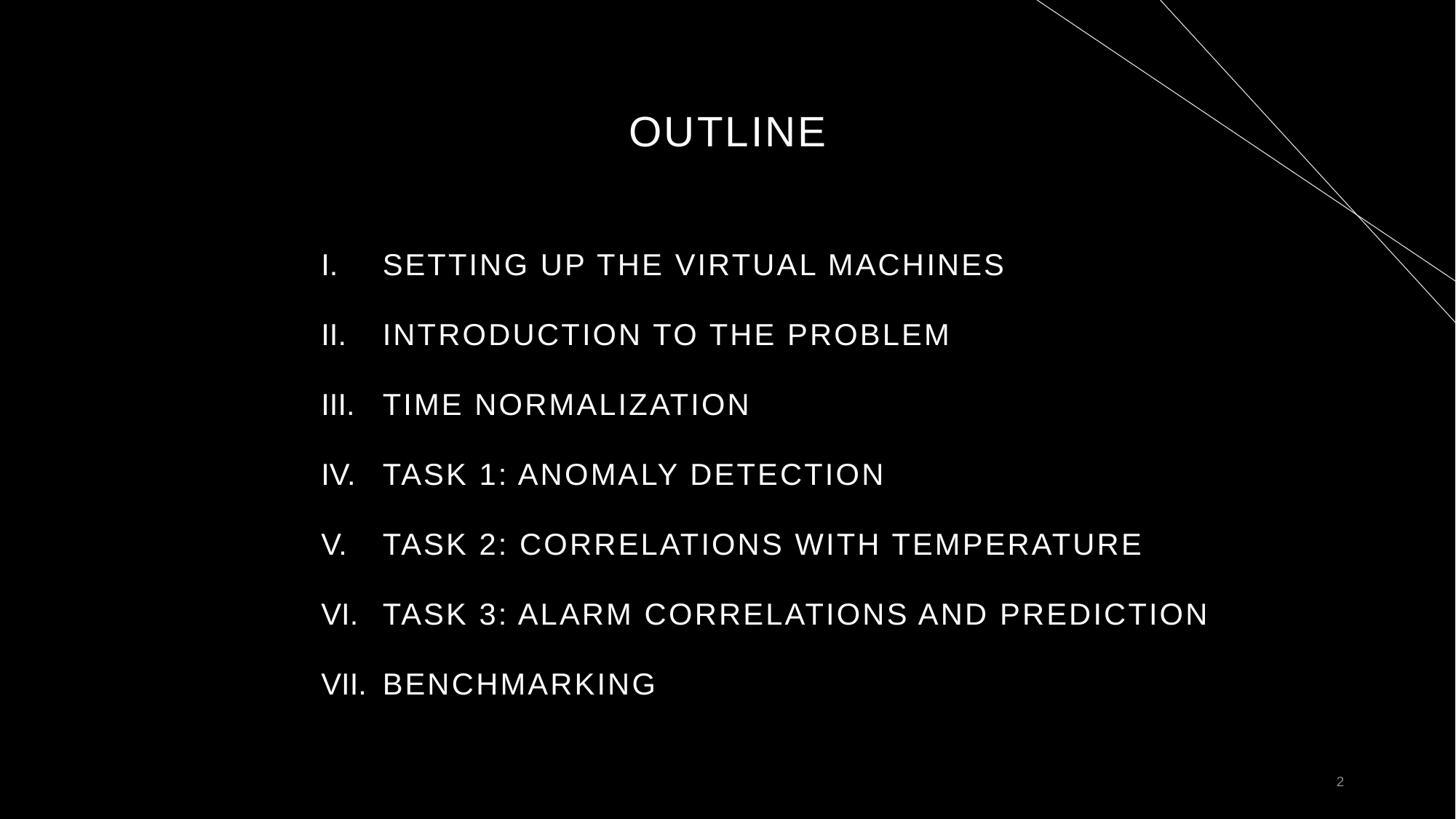

# OUTLINE
SETTING UP THE VIRTUAL MACHINES
INTRODUCTION TO THE PROBLEM
TIME NORMALIZATION
TASK 1: ANOMALY DETECTION
TASK 2: CORRELATIONS WITH TEMPERATURE
TASK 3: ALARM CORRELATIONS AND PREDICTION
BENCHMARKING
2